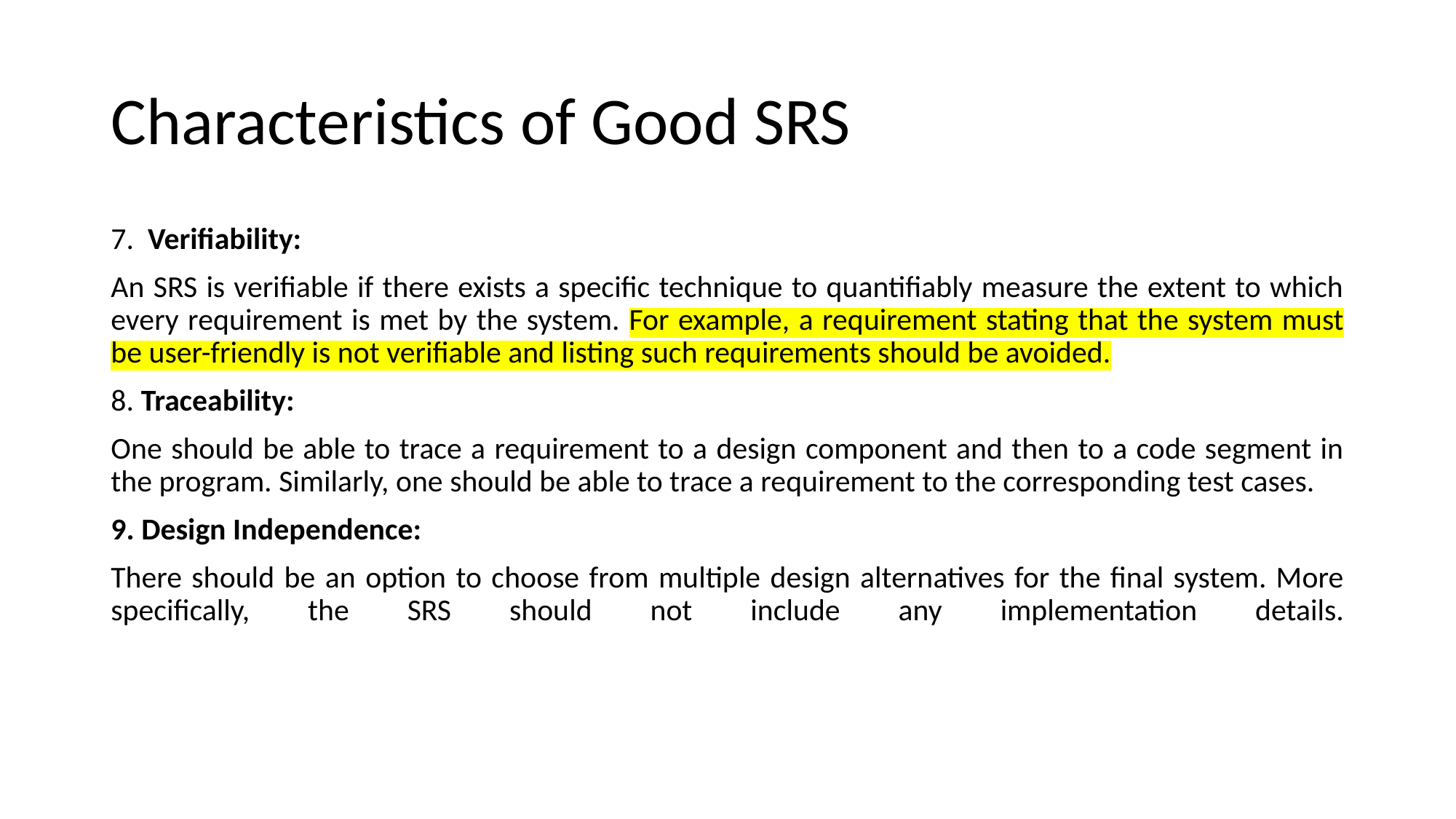

# Characteristics of Good SRS
7.  Verifiability:
An SRS is verifiable if there exists a specific technique to quantifiably measure the extent to which every requirement is met by the system. For example, a requirement stating that the system must be user-friendly is not verifiable and listing such requirements should be avoided.
8. Traceability:
One should be able to trace a requirement to a design component and then to a code segment in the program. Similarly, one should be able to trace a requirement to the corresponding test cases.
9. Design Independence:
There should be an option to choose from multiple design alternatives for the final system. More specifically, the SRS should not include any implementation details.